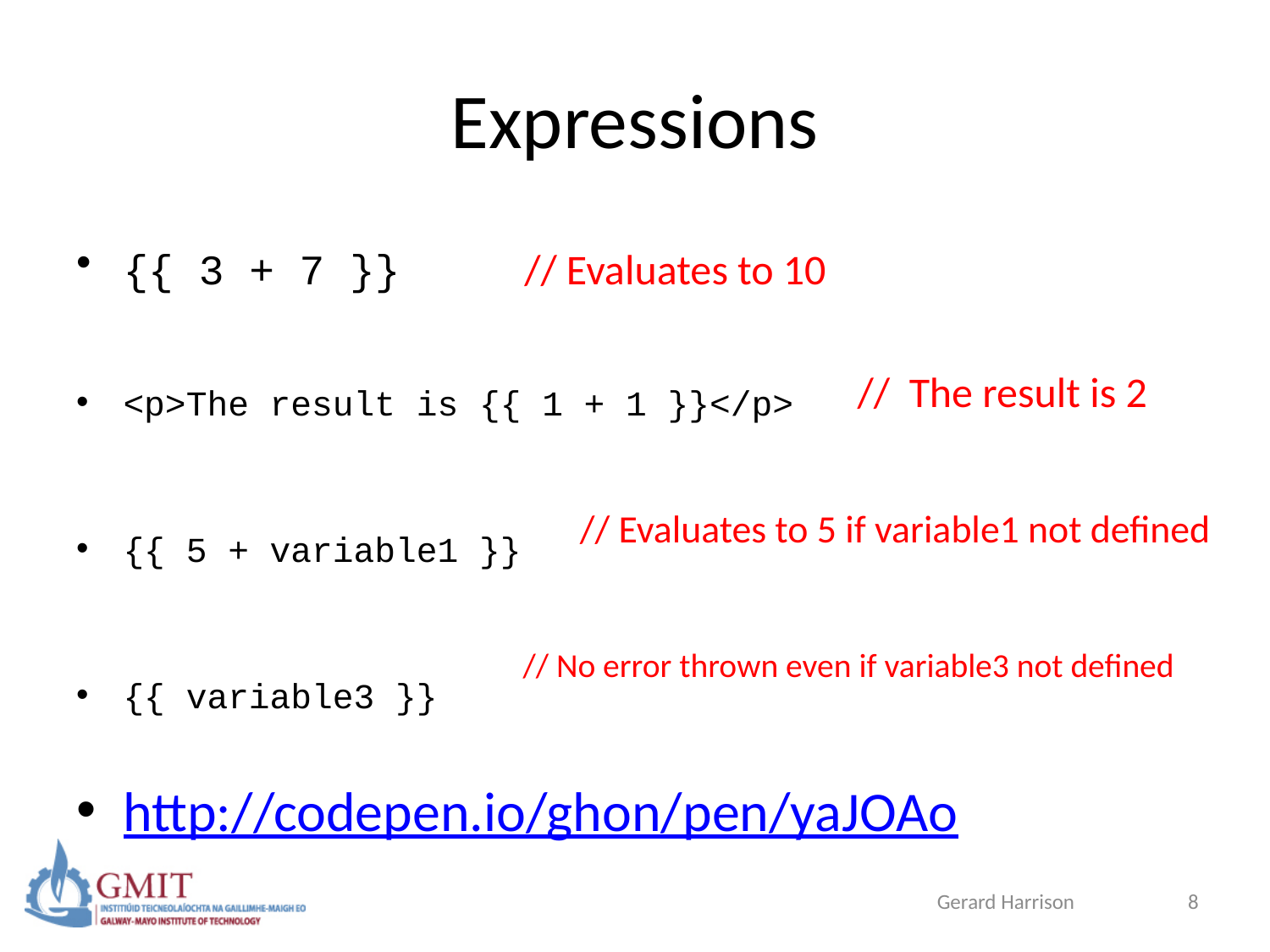

# Expressions
{{ 3 + 7 }}

<p>The result is {{ 1 + 1 }}</p>

{{ 5 + variable1 }}

{{ variable3 }}

http://codepen.io/ghon/pen/yaJOAo

	// Evaluates to 10
//  The result is 2
	// Evaluates to 5 if variable1 not defined
	// No error thrown even if variable3 not defined
Gerard Harrison
8